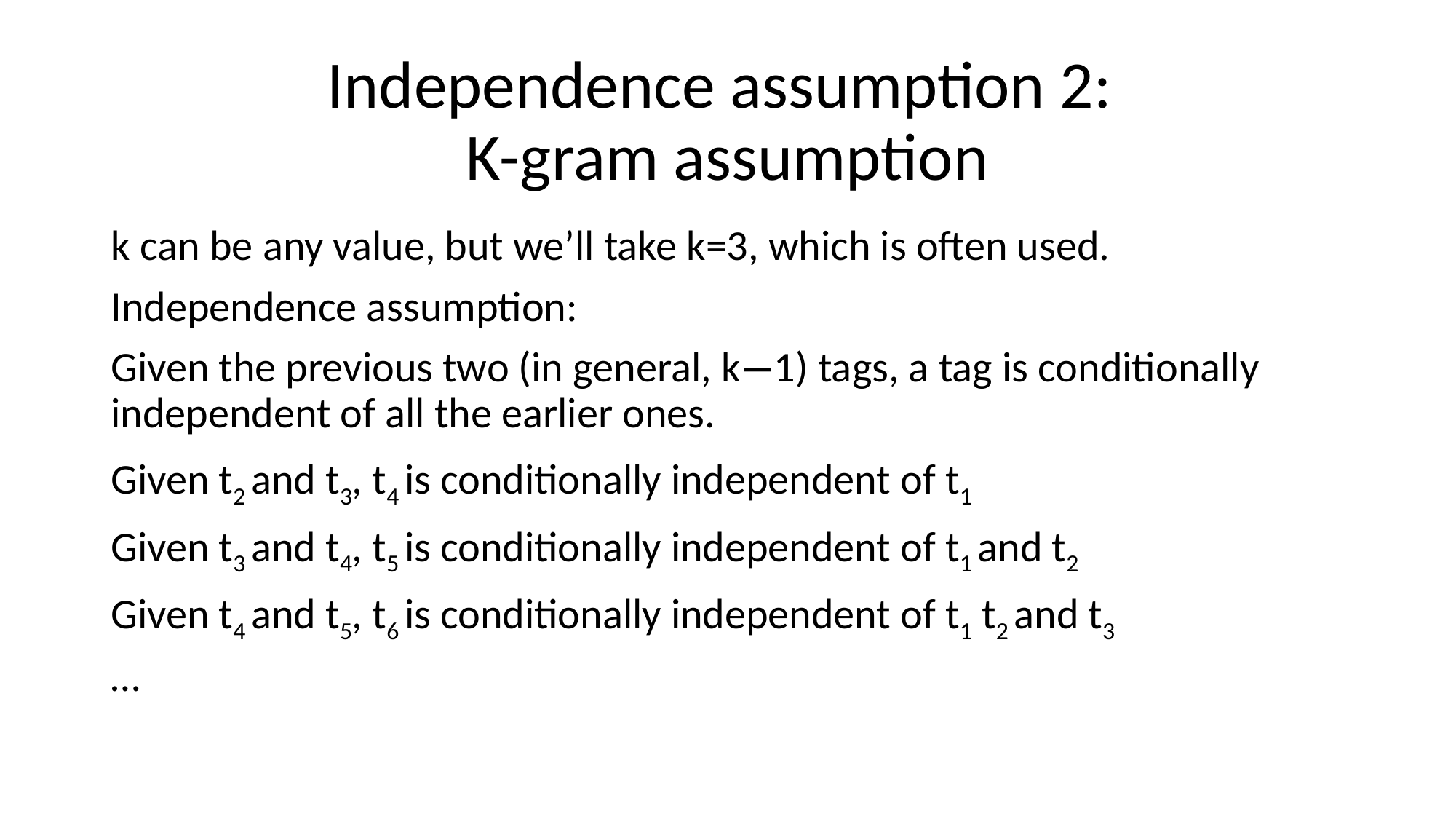

# Independence assumption 2: K-gram assumption
k can be any value, but we’ll take k=3, which is often used.
Independence assumption:
Given the previous two (in general, k−1) tags, a tag is conditionally independent of all the earlier ones.
Given t2 and t3, t4 is conditionally independent of t1
Given t3 and t4, t5 is conditionally independent of t1 and t2
Given t4 and t5, t6 is conditionally independent of t1 t2 and t3
…